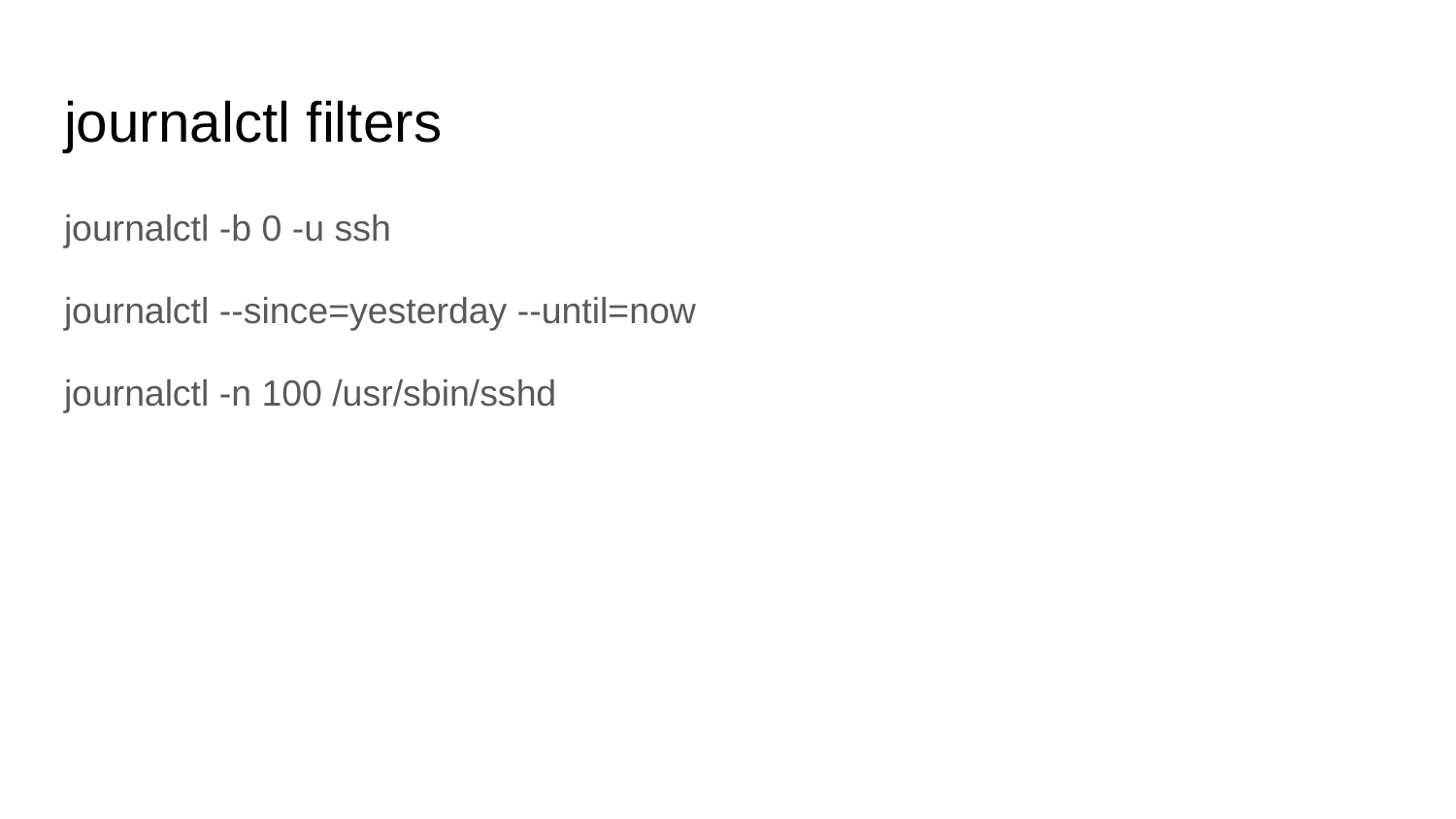

# journalctl filters
journalctl -b 0 -u ssh
journalctl --since=yesterday --until=now
journalctl -n 100 /usr/sbin/sshd